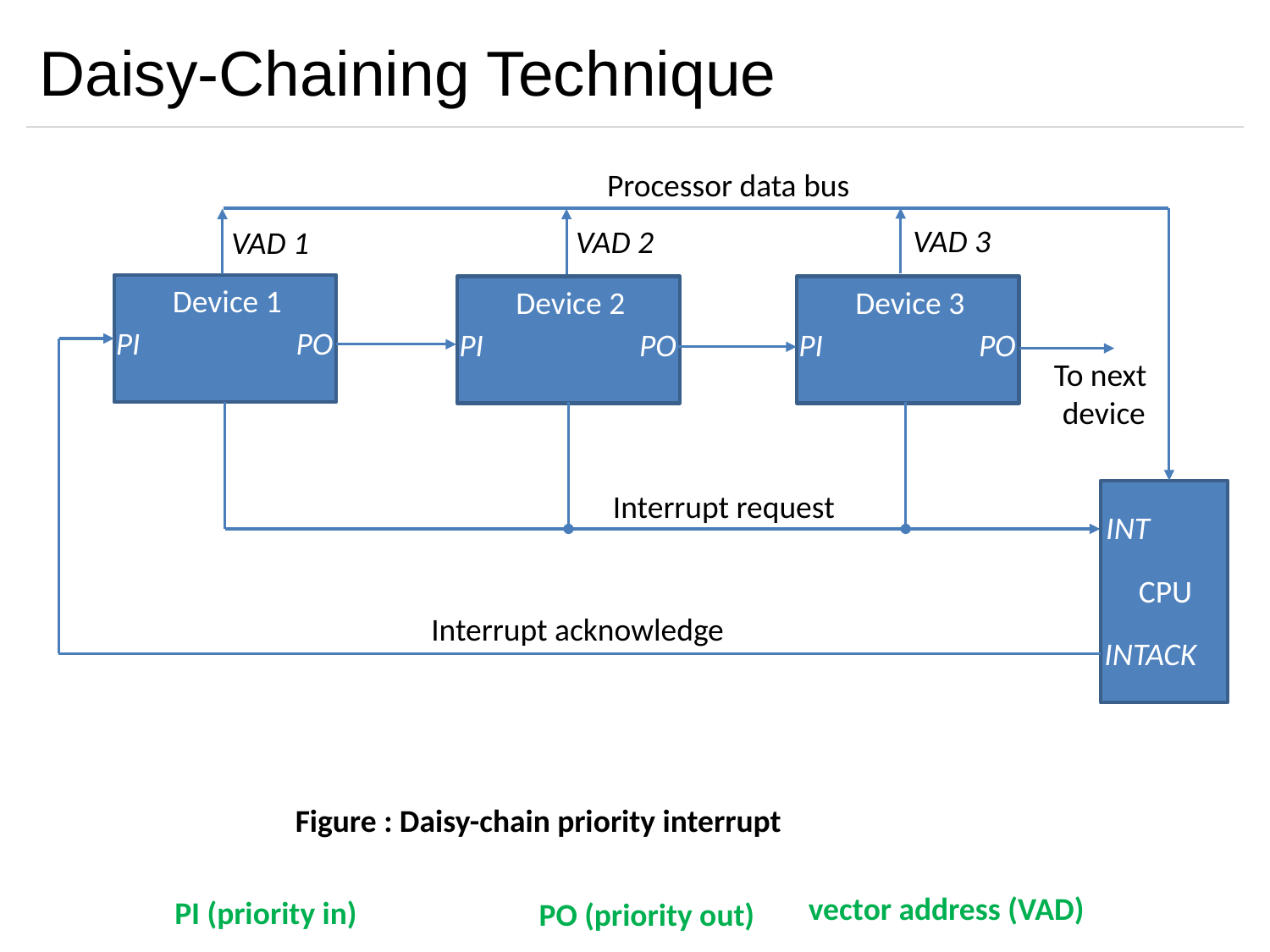

# Daisy-Chaining Technique
Processor data bus
VAD 3
VAD 2
VAD 1

Device 1
PI
PO

Device 2
PI
PO

Device 3
PI
PO
To next
device
Interrupt request

INT
CPU
INTACK
Interrupt acknowledge
Figure : Daisy-chain priority interrupt
vector address (VAD)
PI (priority in)
PO (priority out)